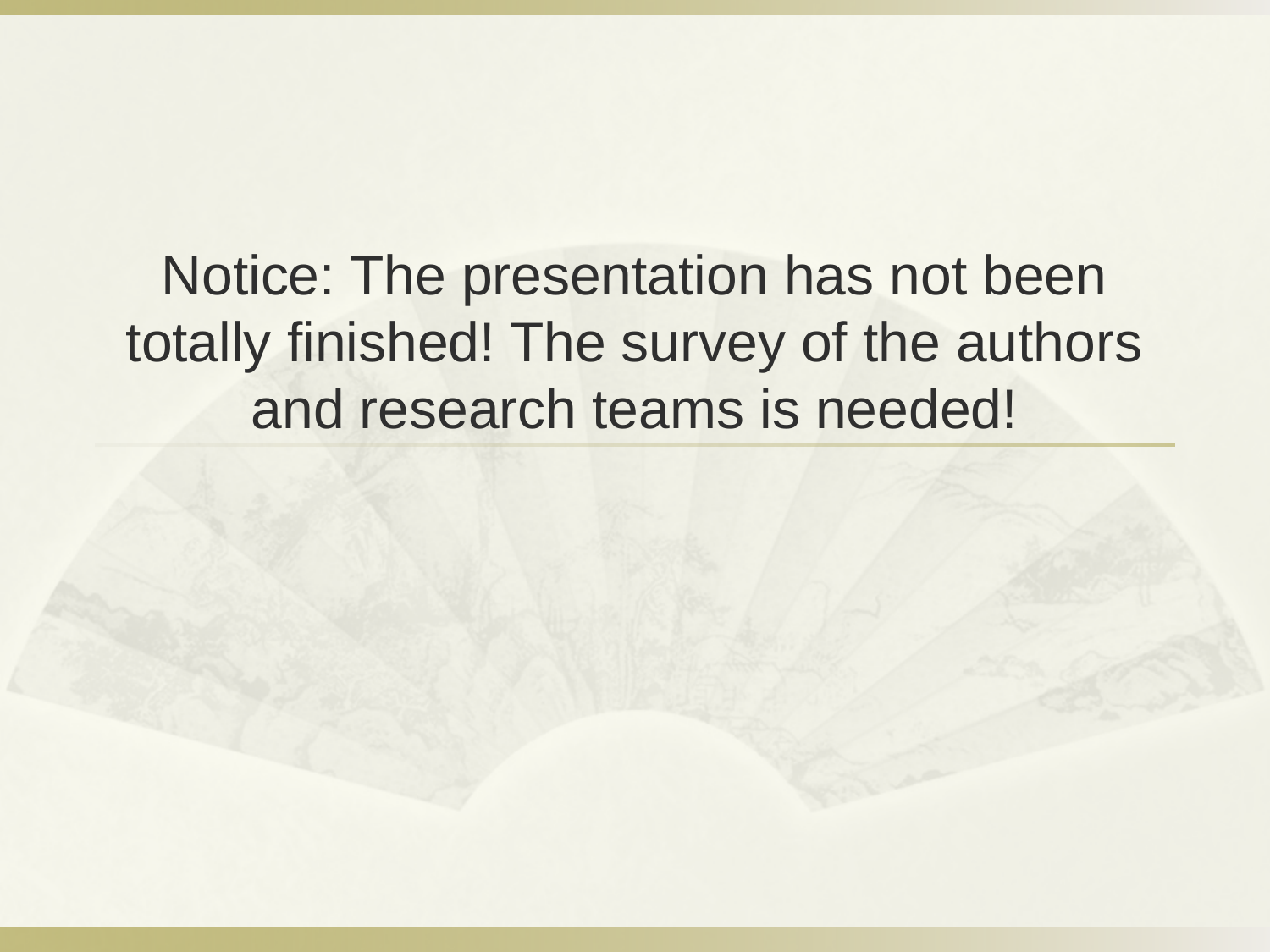

# Notice: The presentation has not been totally finished! The survey of the authors and research teams is needed!